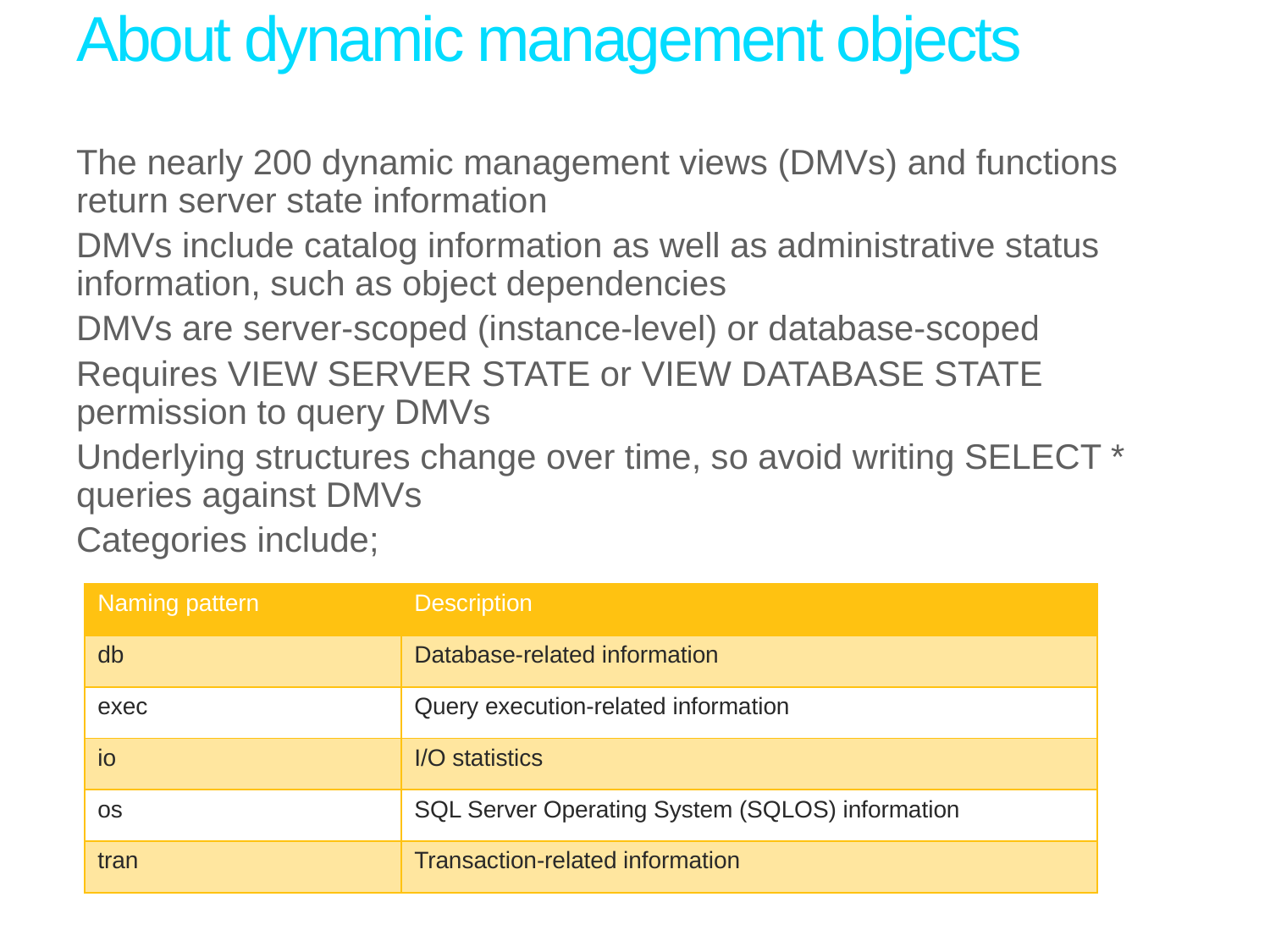

# About dynamic management objects
The nearly 200 dynamic management views (DMVs) and functions return server state information
DMVs include catalog information as well as administrative status information, such as object dependencies
DMVs are server-scoped (instance-level) or database-scoped
Requires VIEW SERVER STATE or VIEW DATABASE STATE permission to query DMVs
Underlying structures change over time, so avoid writing SELECT * queries against DMVs
Categories include;
| Naming pattern | Description |
| --- | --- |
| db | Database-related information |
| exec | Query execution-related information |
| io | I/O statistics |
| os | SQL Server Operating System (SQLOS) information |
| tran | Transaction-related information |